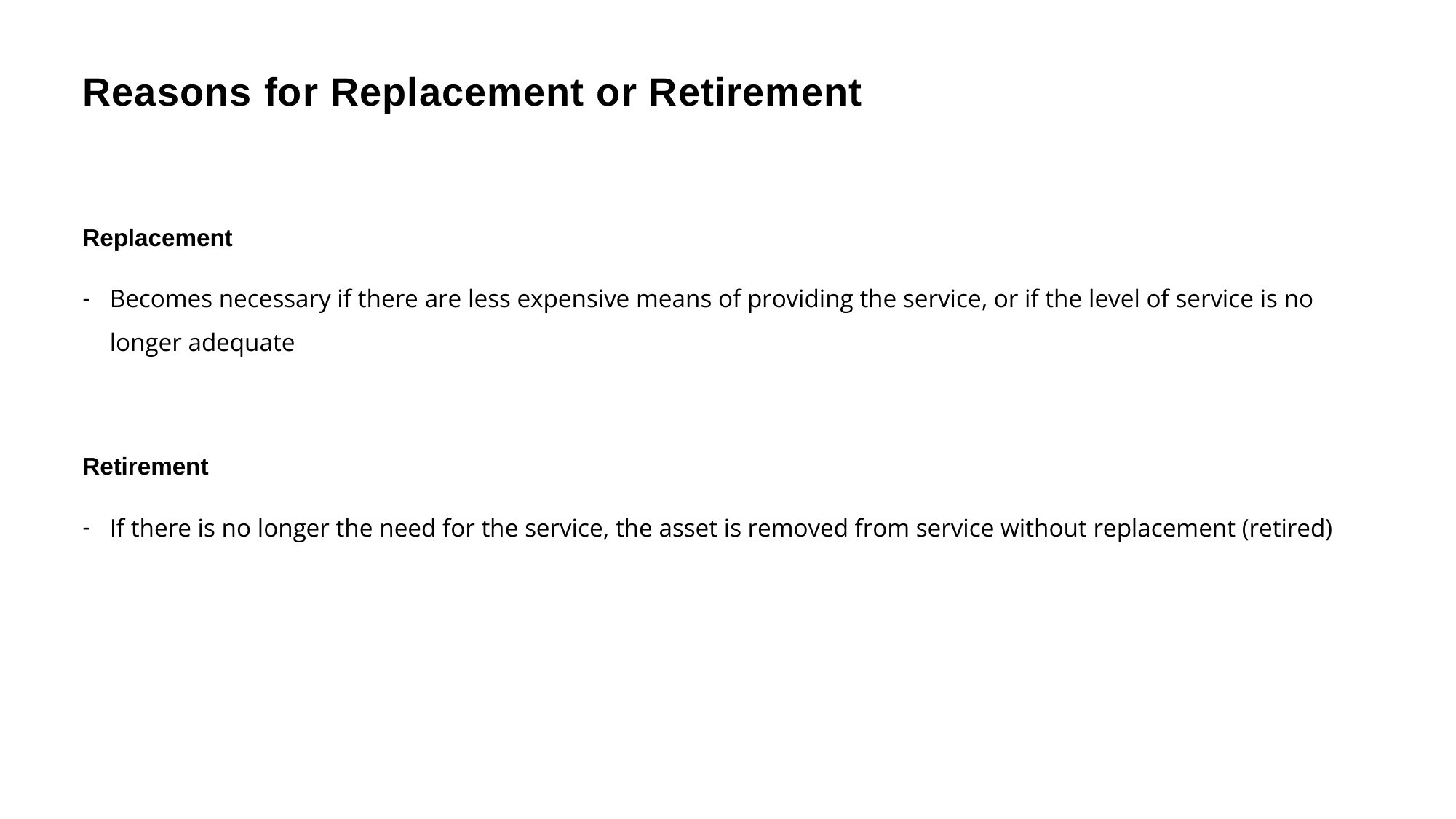

# Reasons for Replacement or Retirement

Replacement
Becomes necessary if there are less expensive means of providing the service, or if the level of service is no longer adequate

Retirement
If there is no longer the need for the service, the asset is removed from service without replacement (retired)